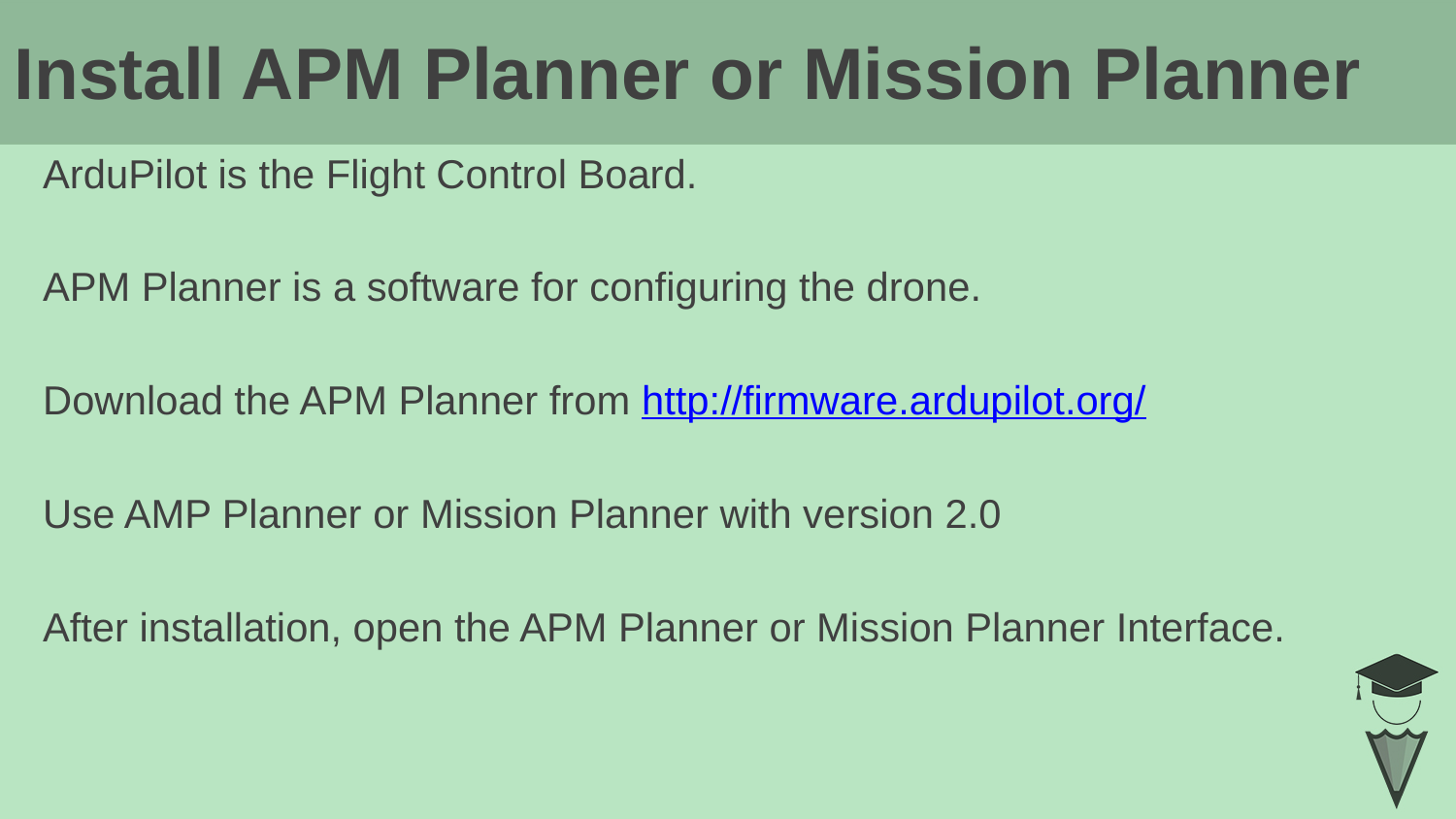

# Install APM Planner or Mission Planner
ArduPilot is the Flight Control Board.

APM Planner is a software for configuring the drone.

Download the APM Planner from http://firmware.ardupilot.org/

Use AMP Planner or Mission Planner with version 2.0

After installation, open the APM Planner or Mission Planner Interface.